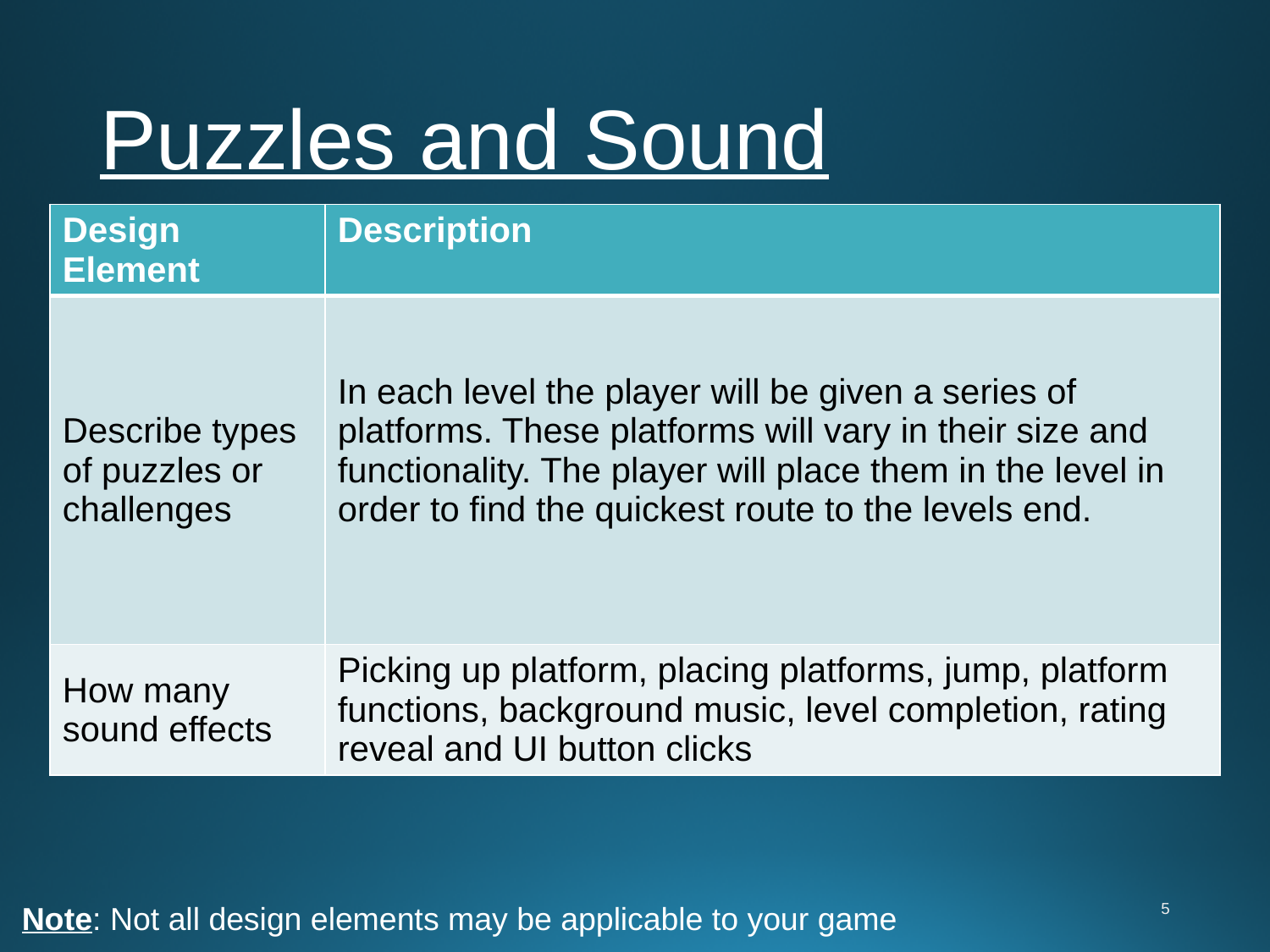

# Puzzles and Sound
| Design Element | Description |
| --- | --- |
| Describe types of puzzles or challenges | In each level the player will be given a series of platforms. These platforms will vary in their size and functionality. The player will place them in the level in order to find the quickest route to the levels end. |
| How many sound effects | Picking up platform, placing platforms, jump, platform functions, background music, level completion, rating reveal and UI button clicks |
5
Note: Not all design elements may be applicable to your game